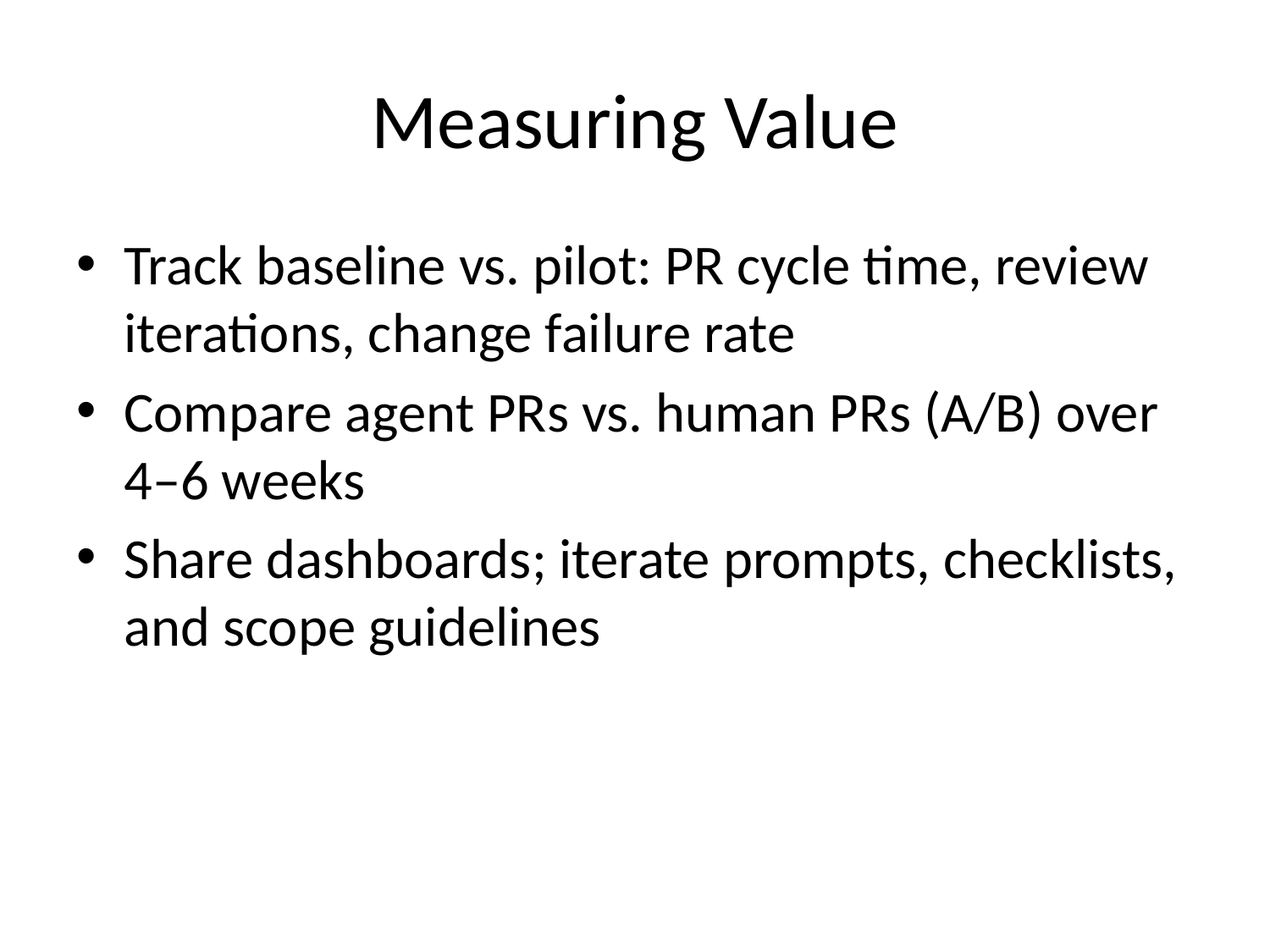

# Measuring Value
Track baseline vs. pilot: PR cycle time, review iterations, change failure rate
Compare agent PRs vs. human PRs (A/B) over 4–6 weeks
Share dashboards; iterate prompts, checklists, and scope guidelines